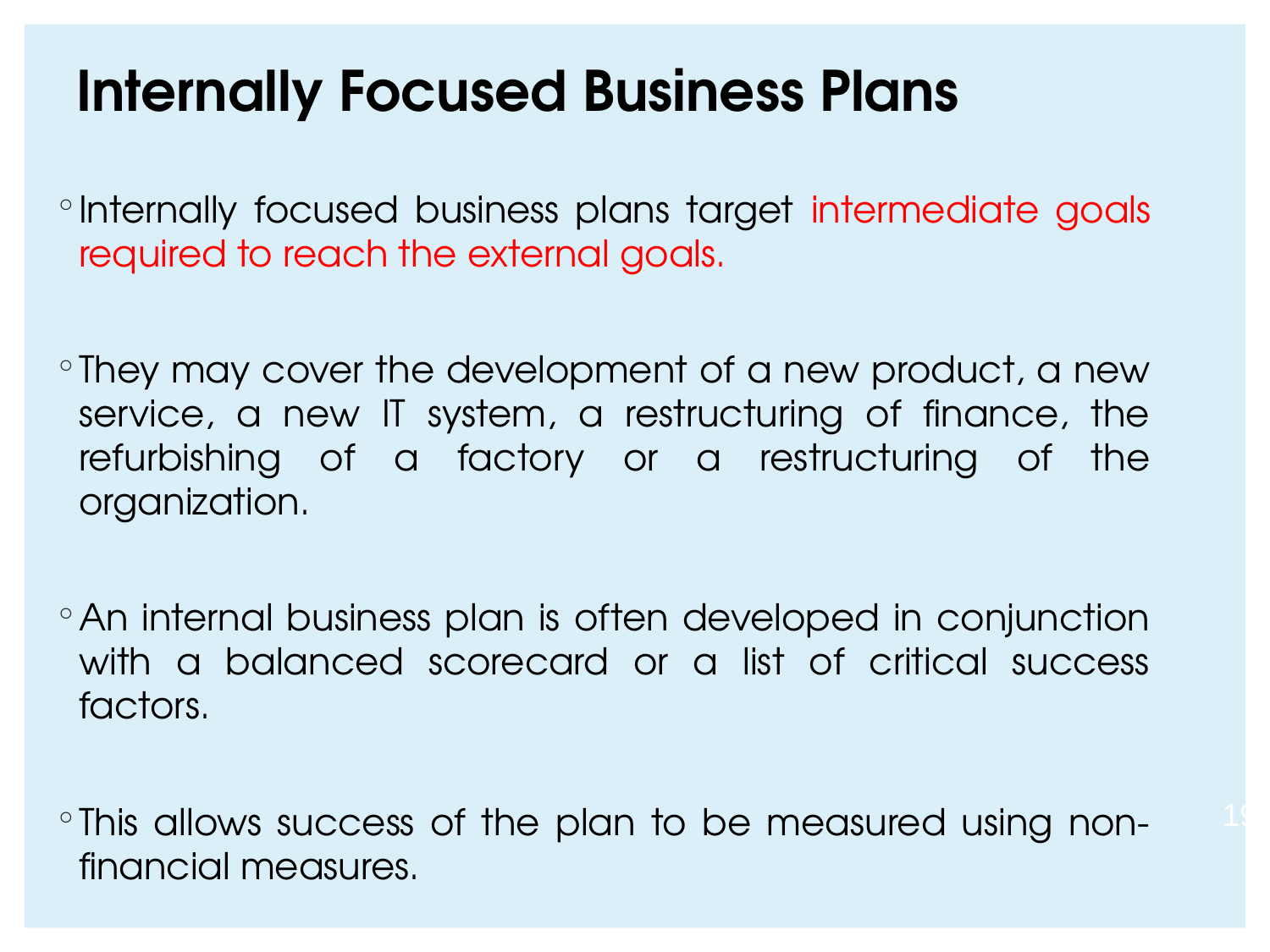

# Internally Focused Business Plans
Internally focused business plans target intermediate goals required to reach the external goals.

They may cover the development of a new product, a new service, a new IT system, a restructuring of finance, the refurbishing of a factory or a restructuring of the organization.

An internal business plan is often developed in conjunction with a balanced scorecard or a list of critical success factors.

This allows success of the plan to be measured using non-financial measures.

19